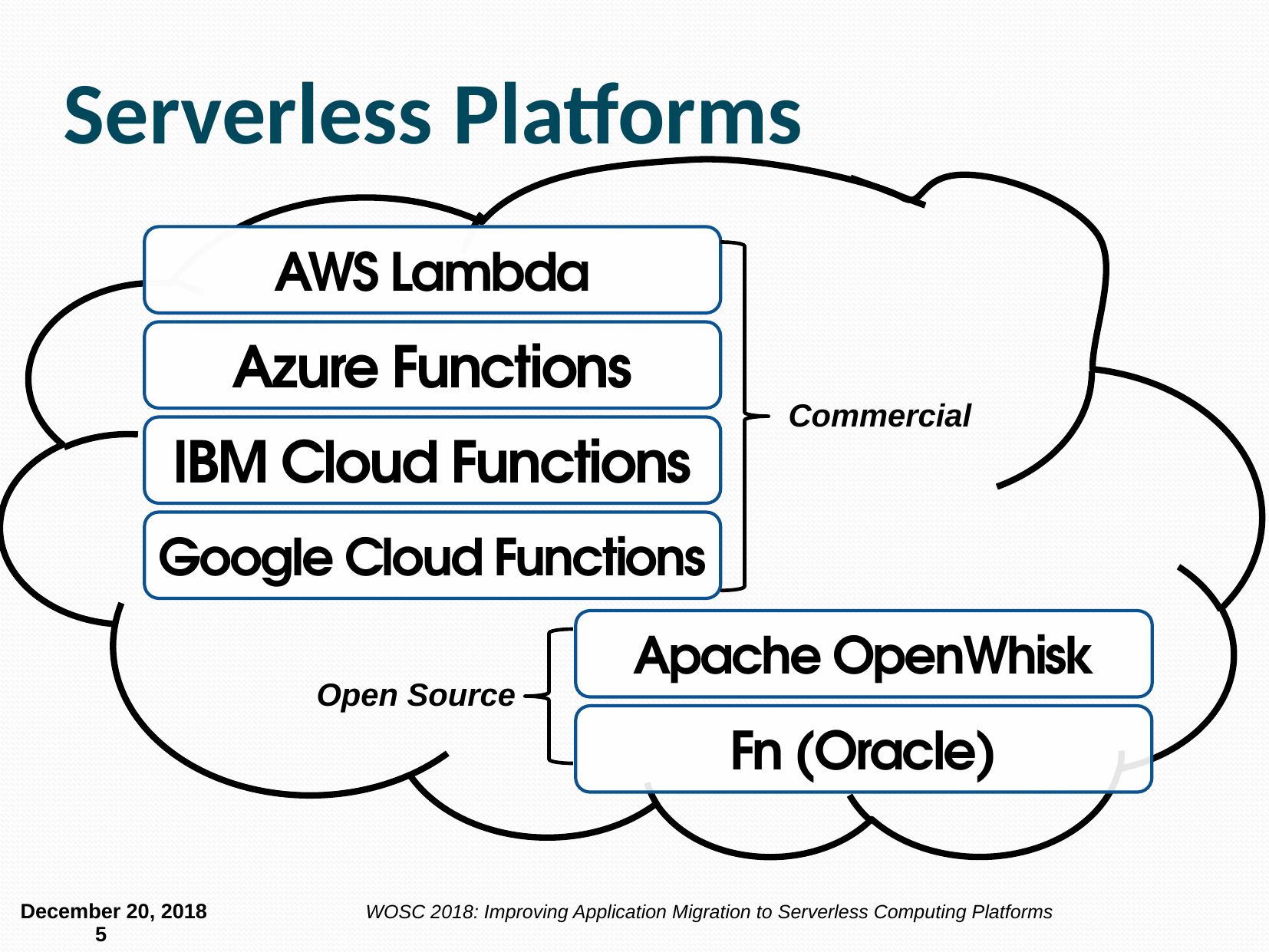

# Serverless Platforms

AWS Lambda

Commercial
Azure Functions
IBM Cloud Functions
Google Cloud Functions
Apache OpenWhisk

Open Source
Fn (Oracle)